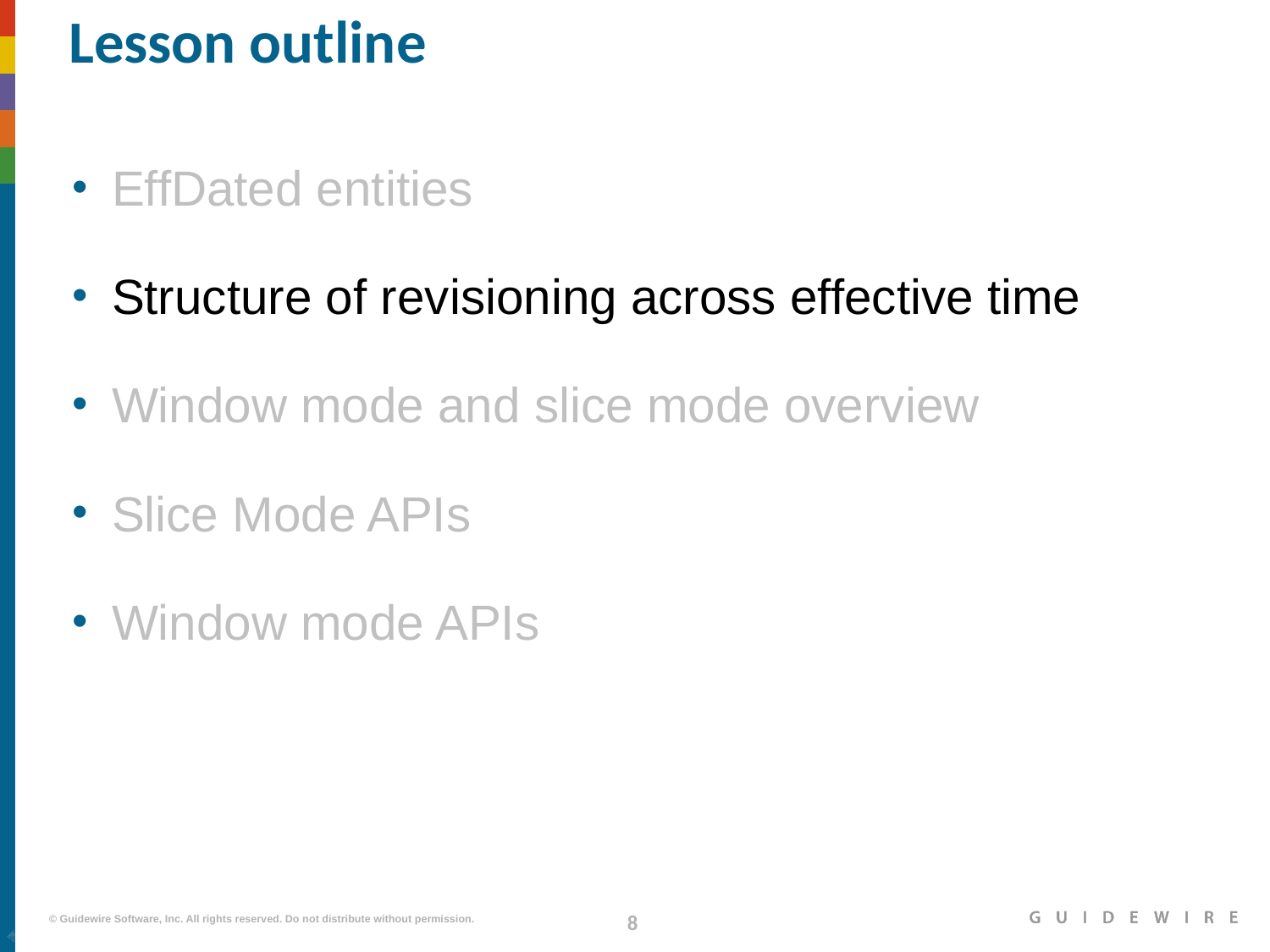

# Lesson outline
EffDated entities
Structure of revisioning across effective time
Window mode and slice mode overview
Slice Mode APIs
Window mode APIs